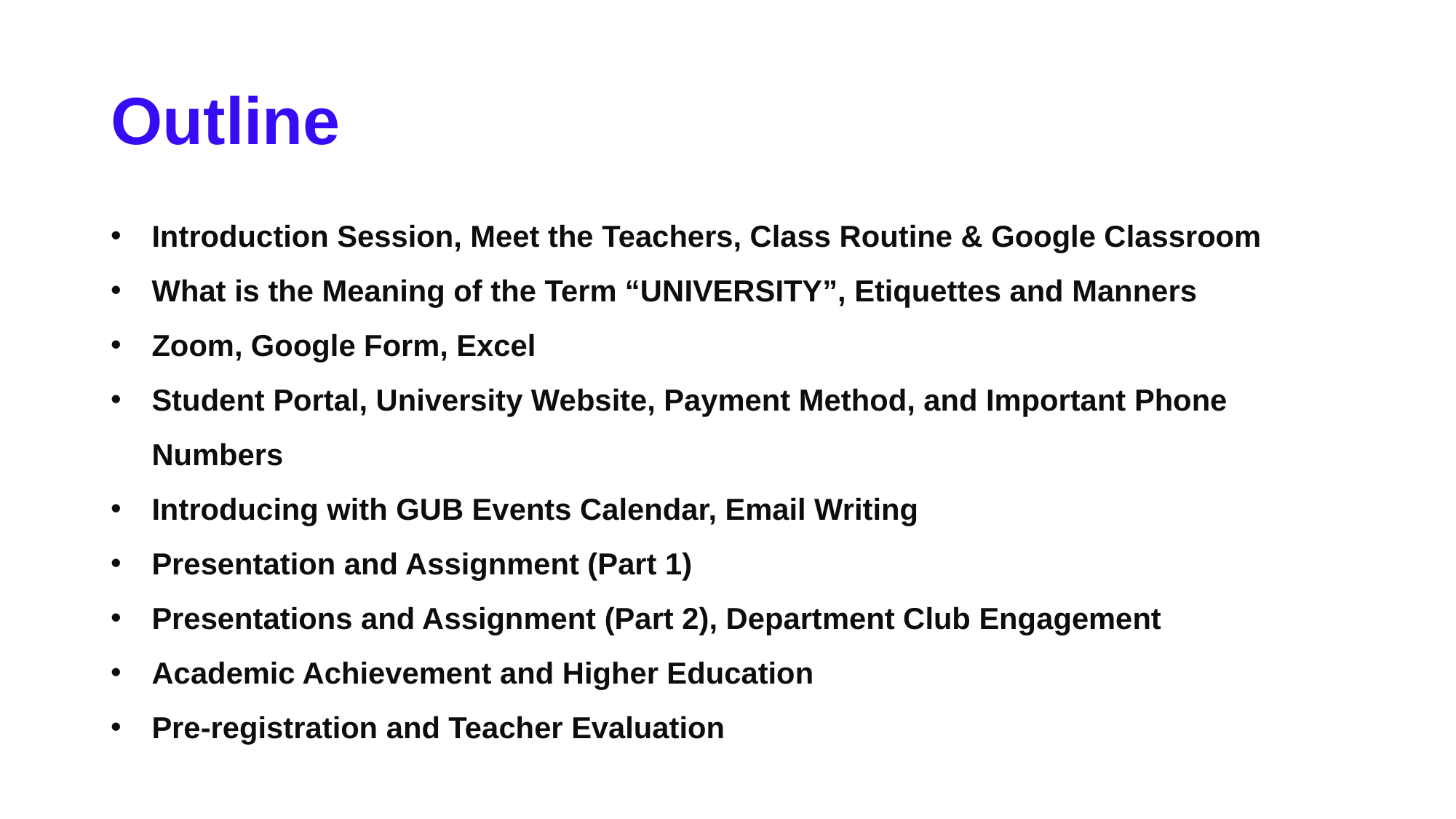

# Outline
Introduction Session, Meet the Teachers, Class Routine & Google Classroom
What is the Meaning of the Term “UNIVERSITY”, Etiquettes and Manners
Zoom, Google Form, Excel
Student Portal, University Website, Payment Method, and Important Phone Numbers
Introducing with GUB Events Calendar, Email Writing
Presentation and Assignment (Part 1)
Presentations and Assignment (Part 2), Department Club Engagement
Academic Achievement and Higher Education
Pre-registration and Teacher Evaluation